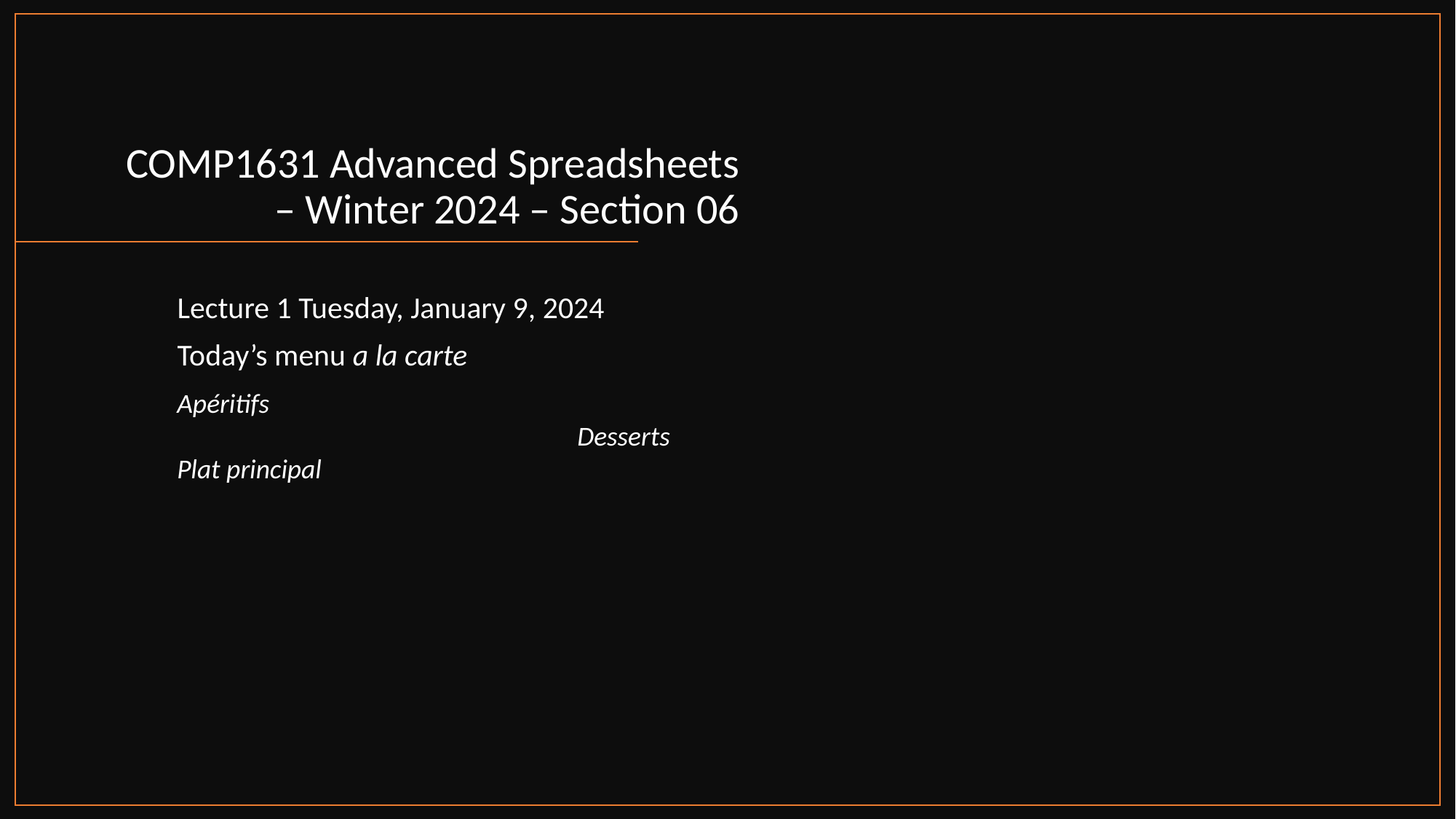

# COMP1631 Advanced Spreadsheets – Winter 2024 – Section 06
Lecture 1 Tuesday, January 9, 2024
Today’s menu a la carte
Apéritifs

Plat principal

Desserts